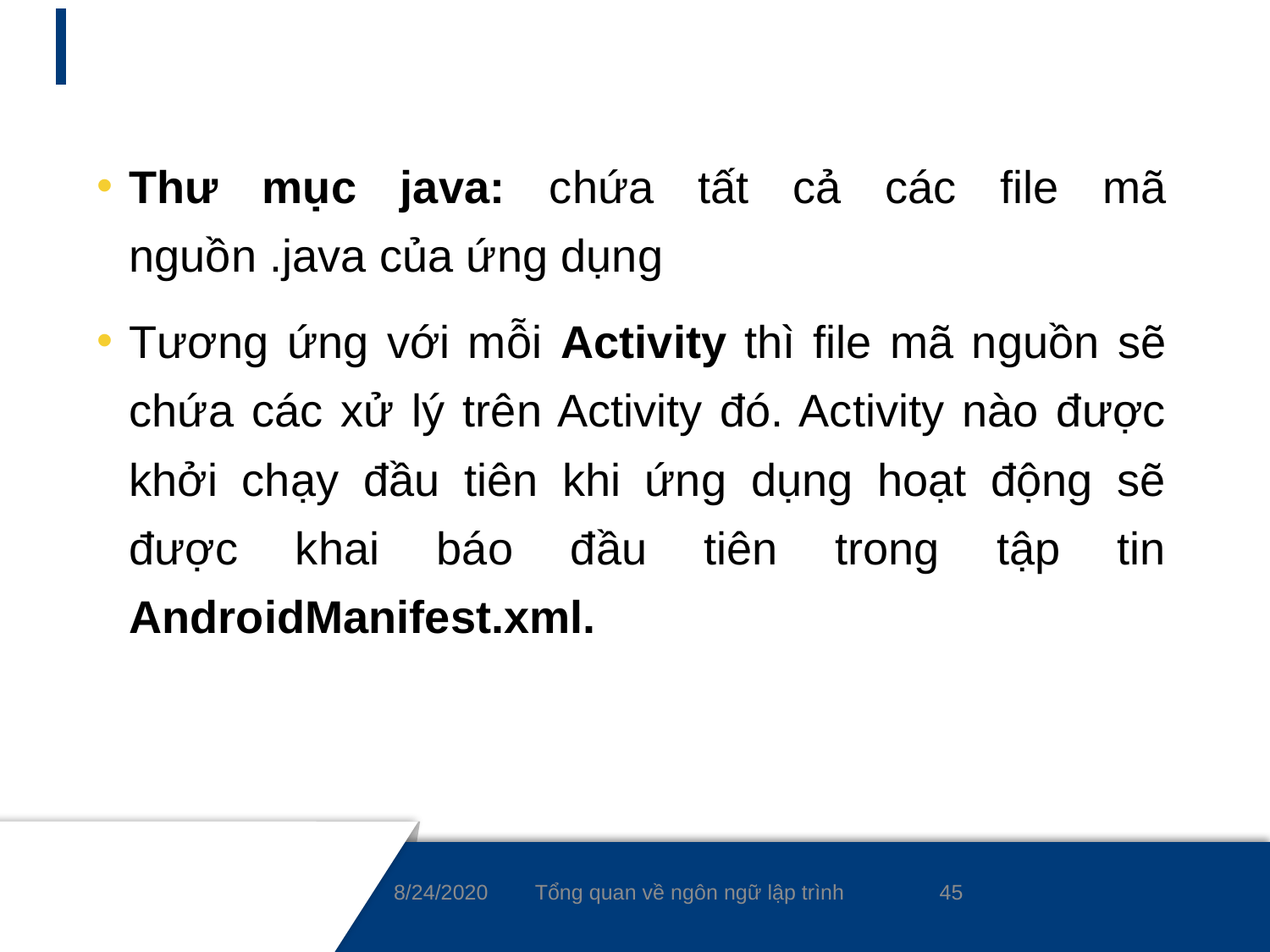

#
Thư mục java: chứa tất cả các file mã nguồn .java của ứng dụng
Tương ứng với mỗi Activity thì file mã nguồn sẽ chứa các xử lý trên Activity đó. Activity nào được khởi chạy đầu tiên khi ứng dụng hoạt động sẽ được khai báo đầu tiên trong tập tin AndroidManifest.xml.

45
8/24/2020
Tổng quan về ngôn ngữ lập trình